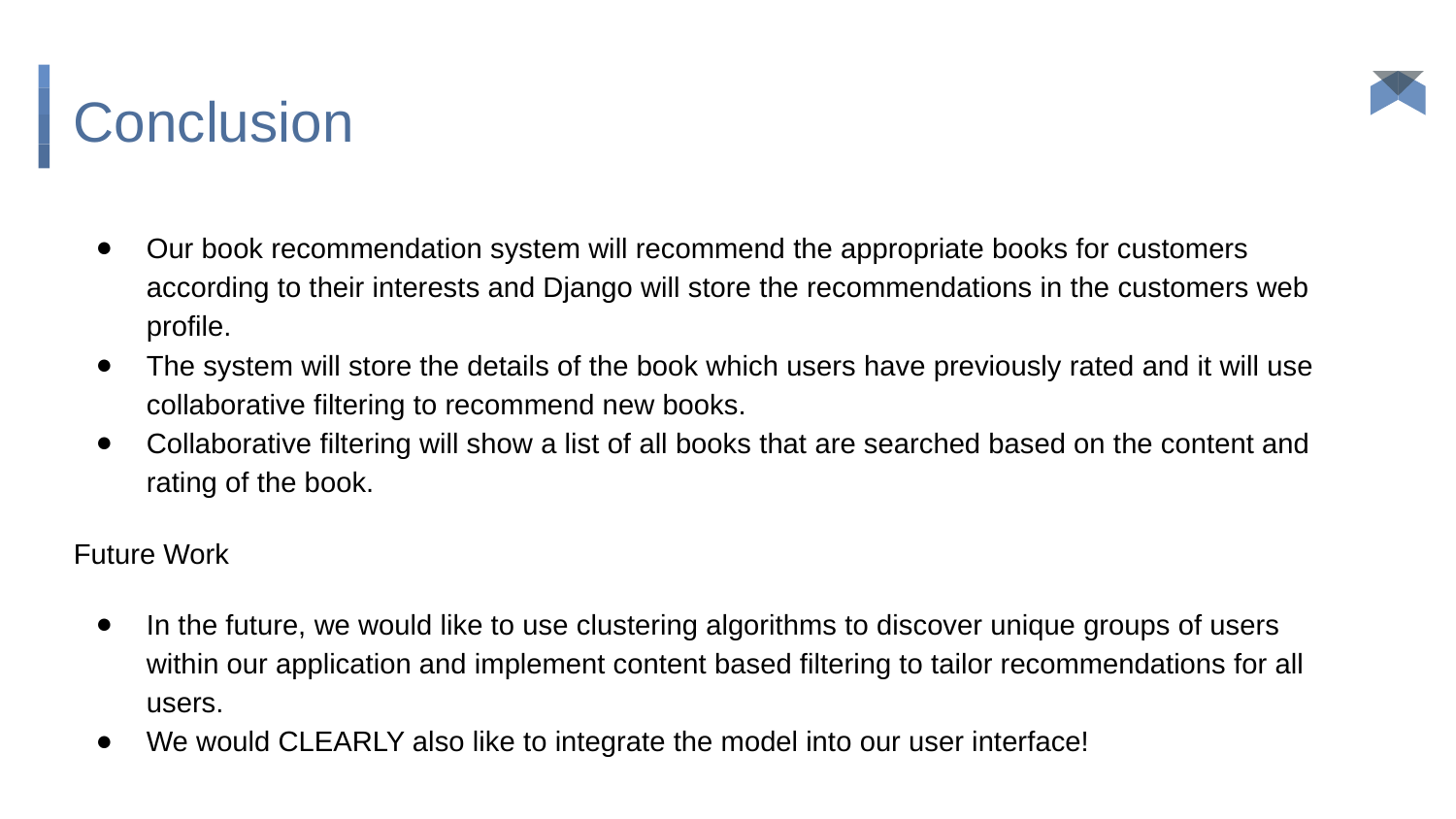

# Conclusion
Our book recommendation system will recommend the appropriate books for customers according to their interests and Django will store the recommendations in the customers web profile.
The system will store the details of the book which users have previously rated and it will use collaborative filtering to recommend new books.
Collaborative filtering will show a list of all books that are searched based on the content and rating of the book.
Future Work
In the future, we would like to use clustering algorithms to discover unique groups of users within our application and implement content based filtering to tailor recommendations for all users.
We would CLEARLY also like to integrate the model into our user interface!